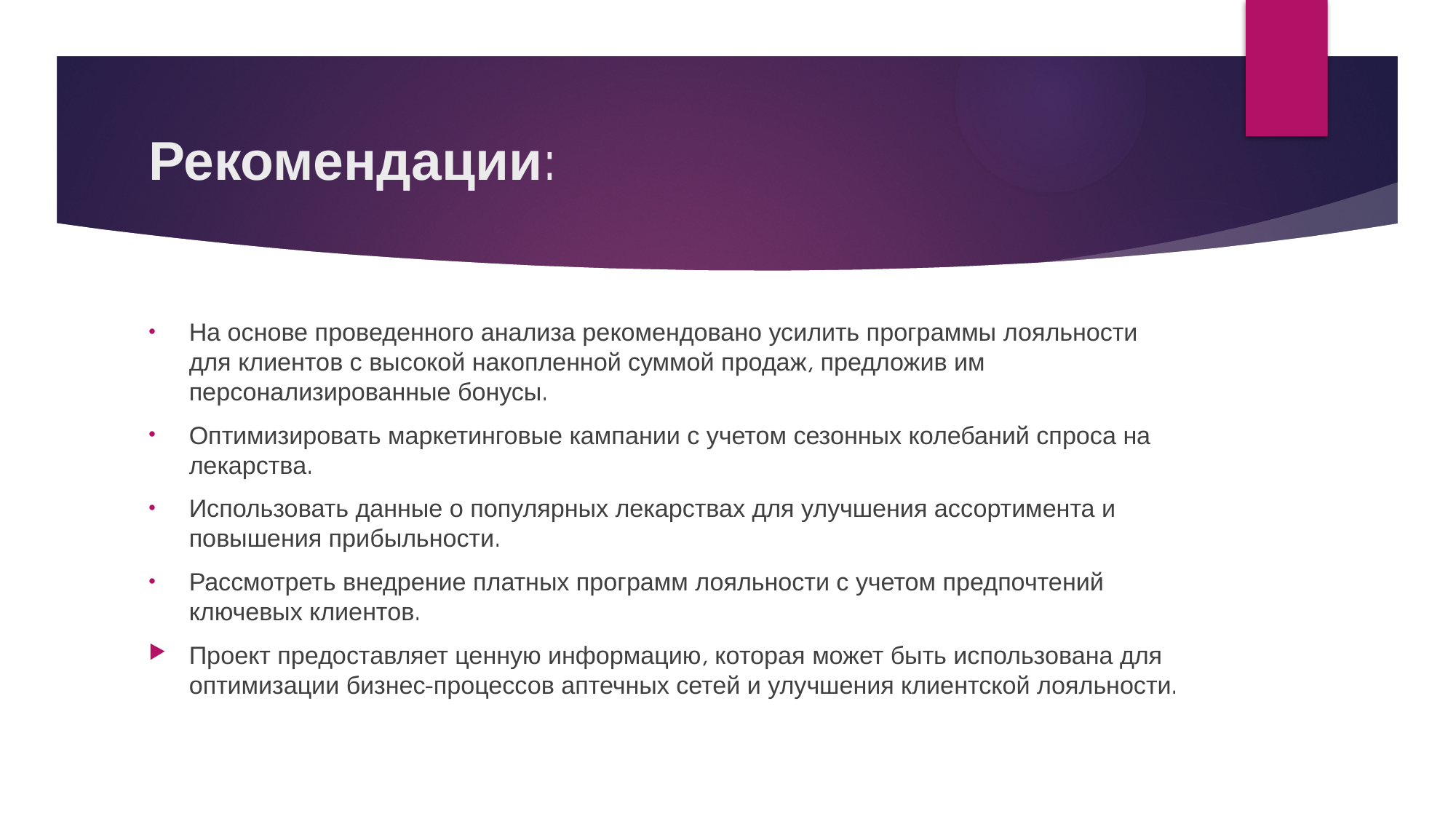

# Рекомендации:
На основе проведенного анализа рекомендовано усилить программы лояльности для клиентов с высокой накопленной суммой продаж, предложив им персонализированные бонусы.
Оптимизировать маркетинговые кампании с учетом сезонных колебаний спроса на лекарства.
Использовать данные о популярных лекарствах для улучшения ассортимента и повышения прибыльности.
Рассмотреть внедрение платных программ лояльности с учетом предпочтений ключевых клиентов.
Проект предоставляет ценную информацию, которая может быть использована для оптимизации бизнес-процессов аптечных сетей и улучшения клиентской лояльности.